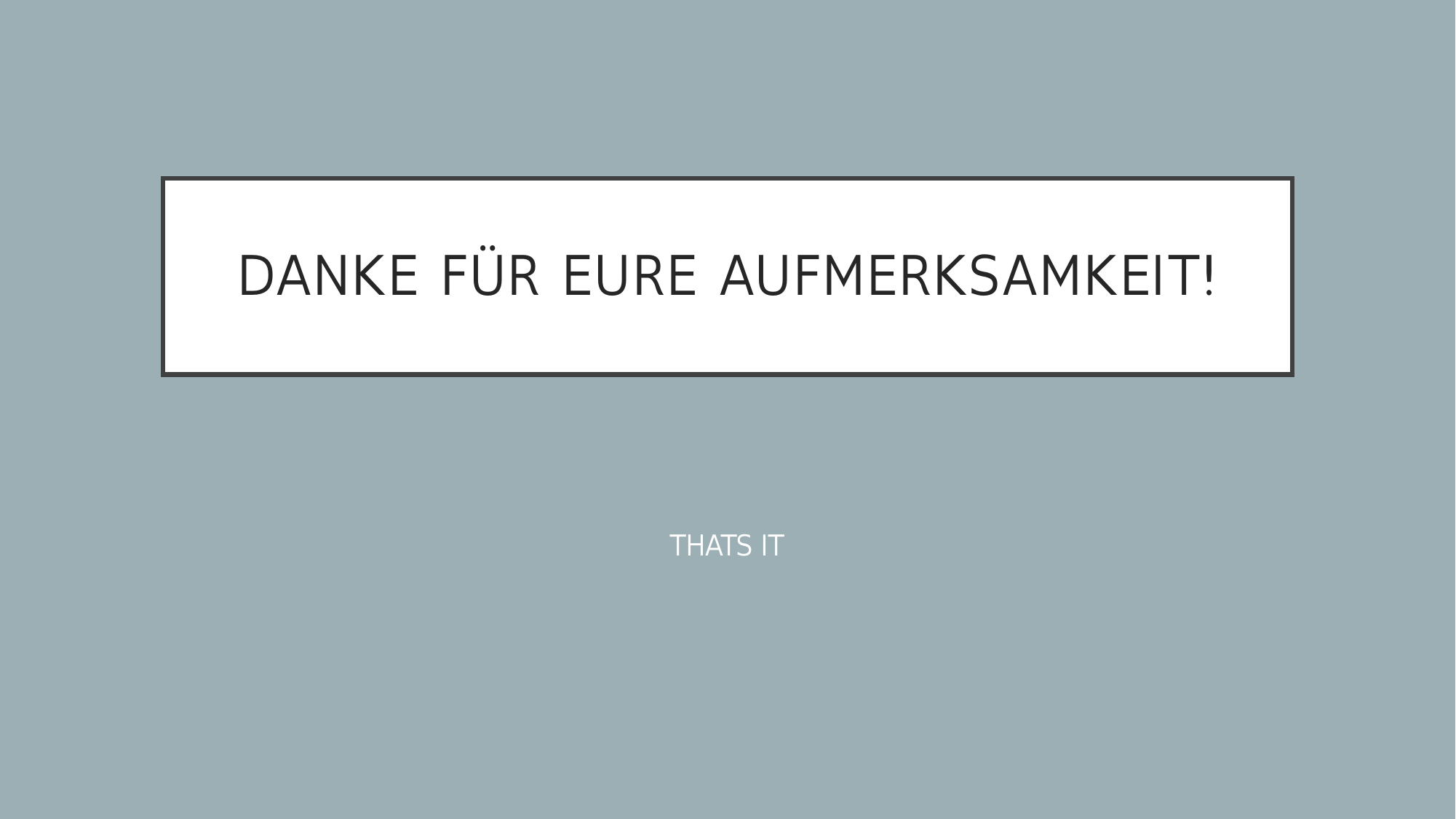

# Danke Für Eure AufMerksamkeit!
THATS IT